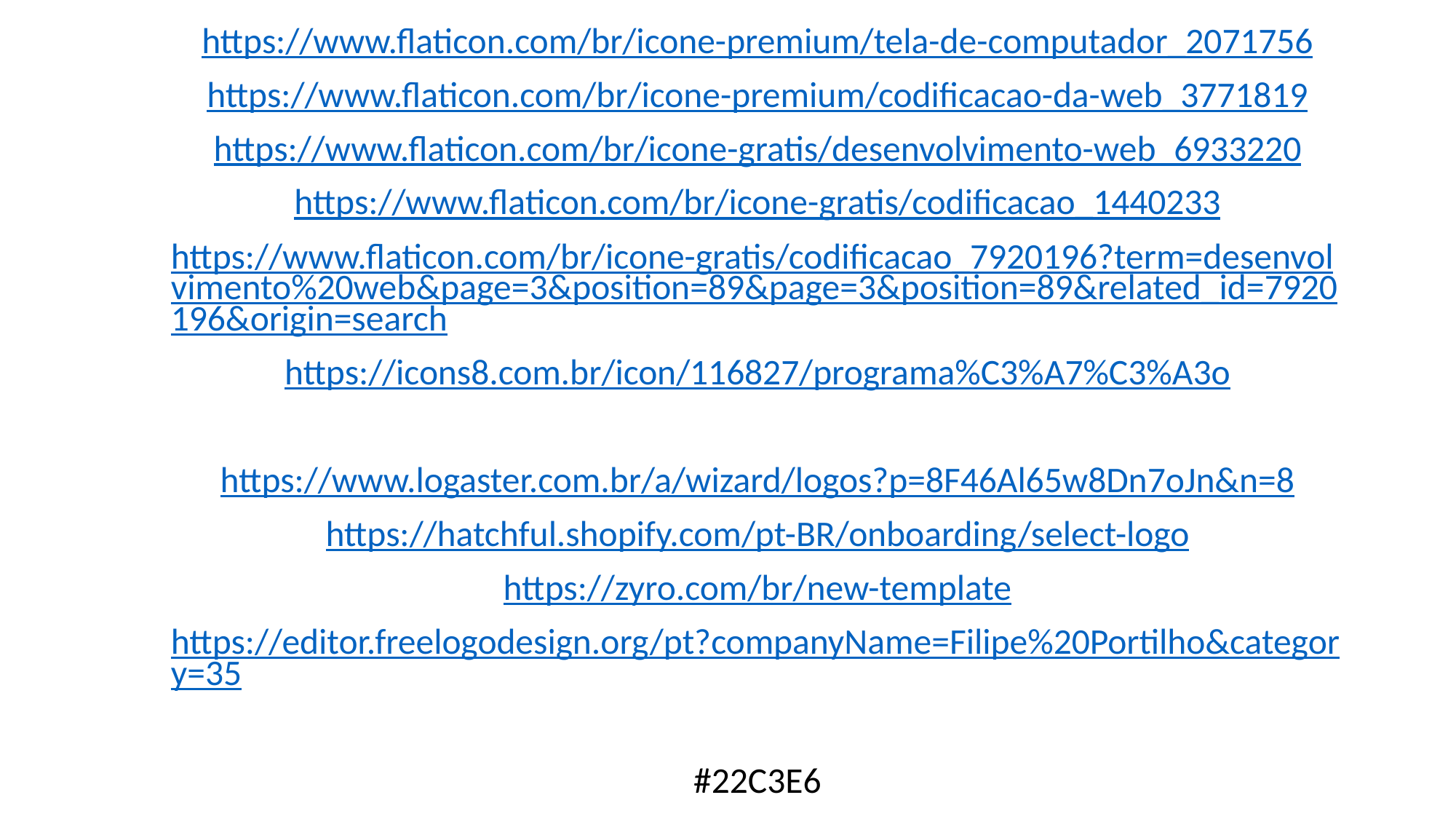

https://www.flaticon.com/br/icone-premium/tela-de-computador_2071756
https://www.flaticon.com/br/icone-premium/codificacao-da-web_3771819
https://www.flaticon.com/br/icone-gratis/desenvolvimento-web_6933220
https://www.flaticon.com/br/icone-gratis/codificacao_1440233
https://www.flaticon.com/br/icone-gratis/codificacao_7920196?term=desenvolvimento%20web&page=3&position=89&page=3&position=89&related_id=7920196&origin=search
https://icons8.com.br/icon/116827/programa%C3%A7%C3%A3o

https://www.logaster.com.br/a/wizard/logos?p=8F46Al65w8Dn7oJn&n=8
https://hatchful.shopify.com/pt-BR/onboarding/select-logo
https://zyro.com/br/new-template
https://editor.freelogodesign.org/pt?companyName=Filipe%20Portilho&category=35

#22C3E6